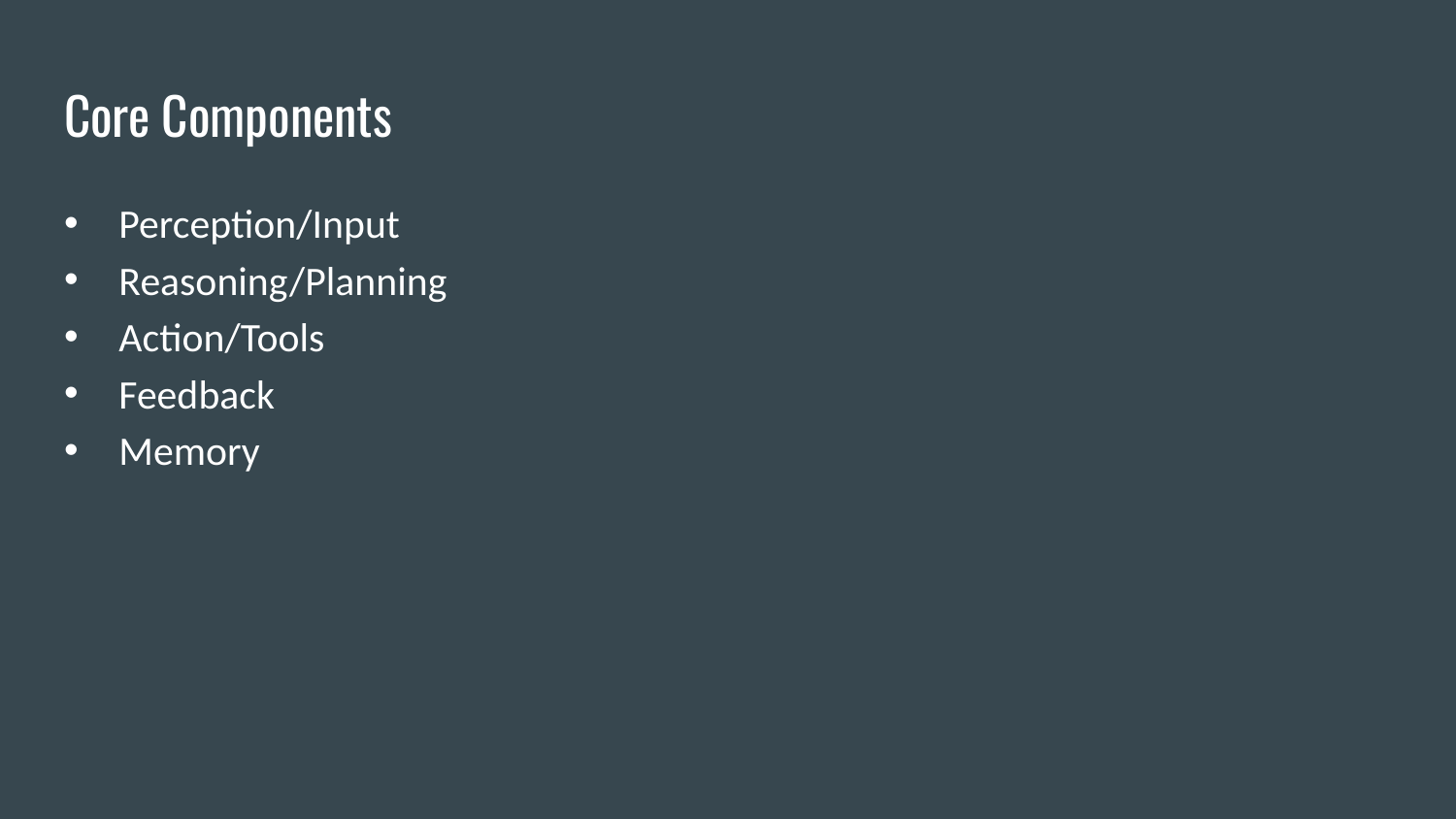

# Core Components

Perception/Input
Reasoning/Planning
Action/Tools
Feedback
Memory